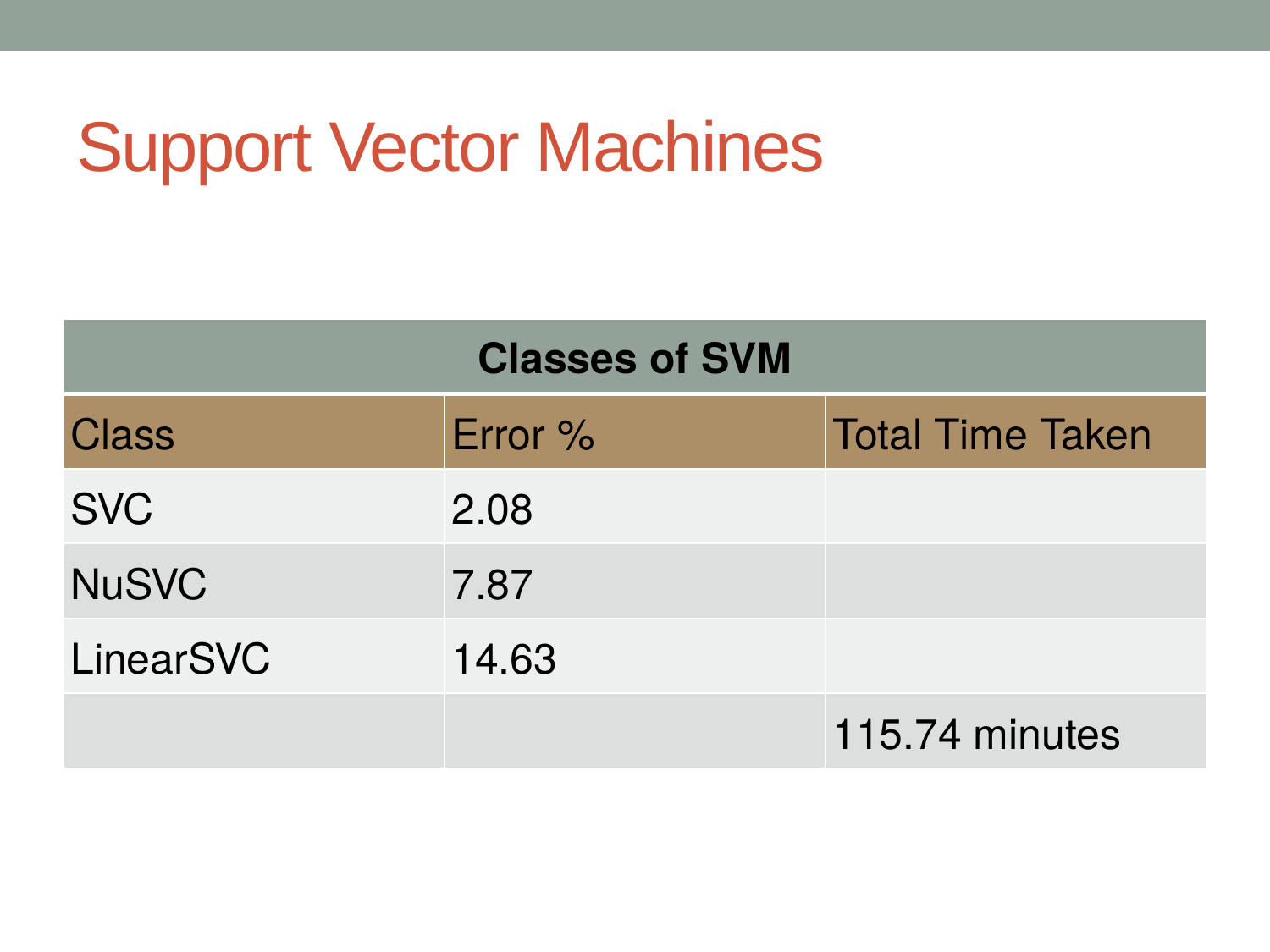

# Support Vector Machines
| Classes of SVM |  |  |
| --- | --- | --- |
| Class | Error % | Total Time Taken |
| SVC | 2.08 |  |
| NuSVC | 7.87 |  |
| LinearSVC | 14.63 |  |
|  |  | 115.74 minutes |